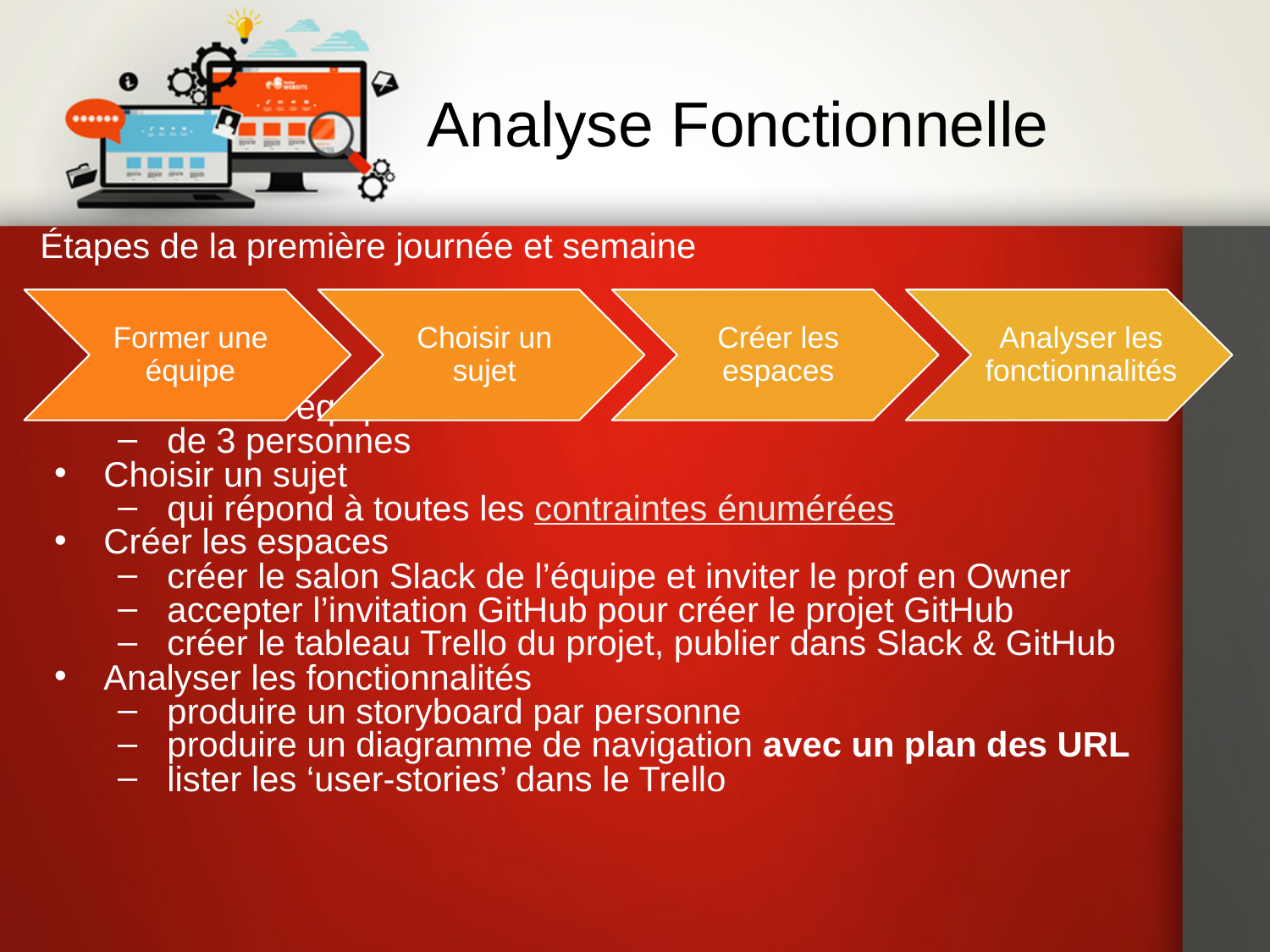

# Analyse Fonctionnelle
Étapes de la première journée et semaine

Former une équipe
de 3 personnes
Choisir un sujet
qui répond à toutes les contraintes énumérées
Créer les espaces
créer le salon Slack de l’équipe et inviter le prof en Owner
accepter l’invitation GitHub pour créer le projet GitHub
créer le tableau Trello du projet, publier dans Slack & GitHub
Analyser les fonctionnalités
produire un storyboard par personne
produire un diagramme de navigation avec un plan des URL
lister les ‘user-stories’ dans le Trello

Former une équipe

Choisir un sujet

Créer les espaces

Analyser les fonctionnalités